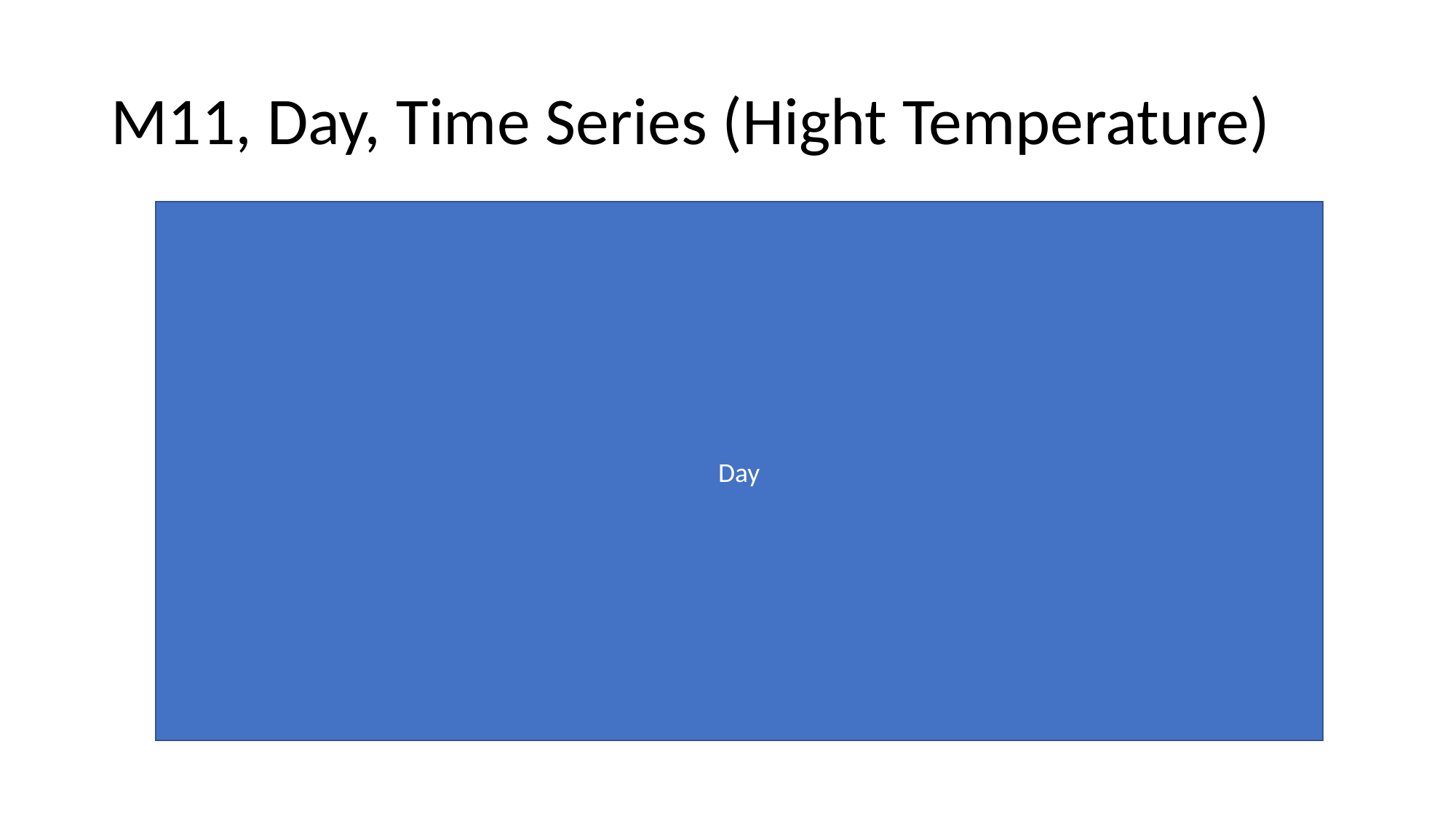

# M11, Day, Time Series (Hight Temperature)
Day